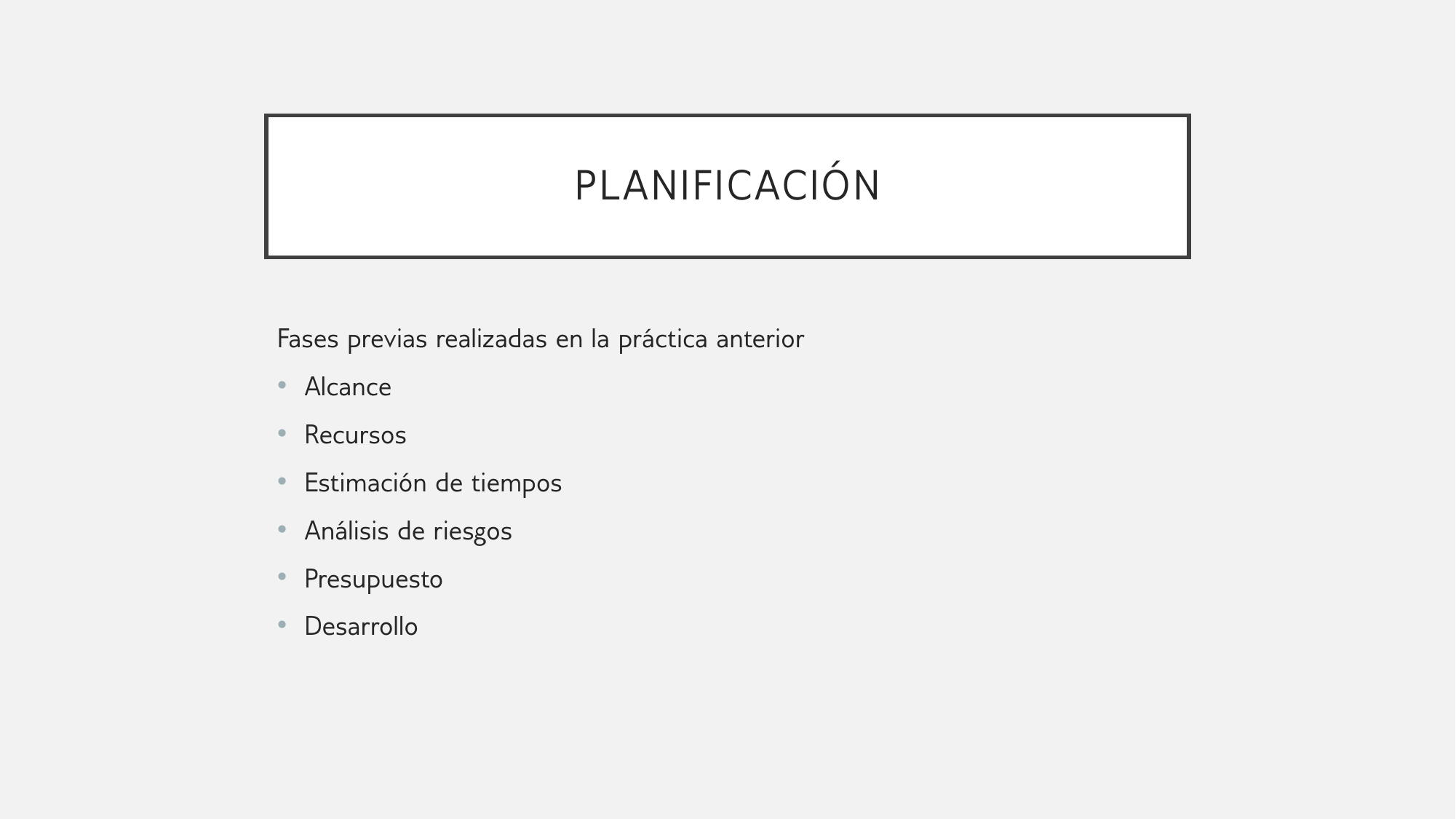

# Planificación
Fases previas realizadas en la práctica anterior
Alcance
Recursos
Estimación de tiempos
Análisis de riesgos
Presupuesto
Desarrollo